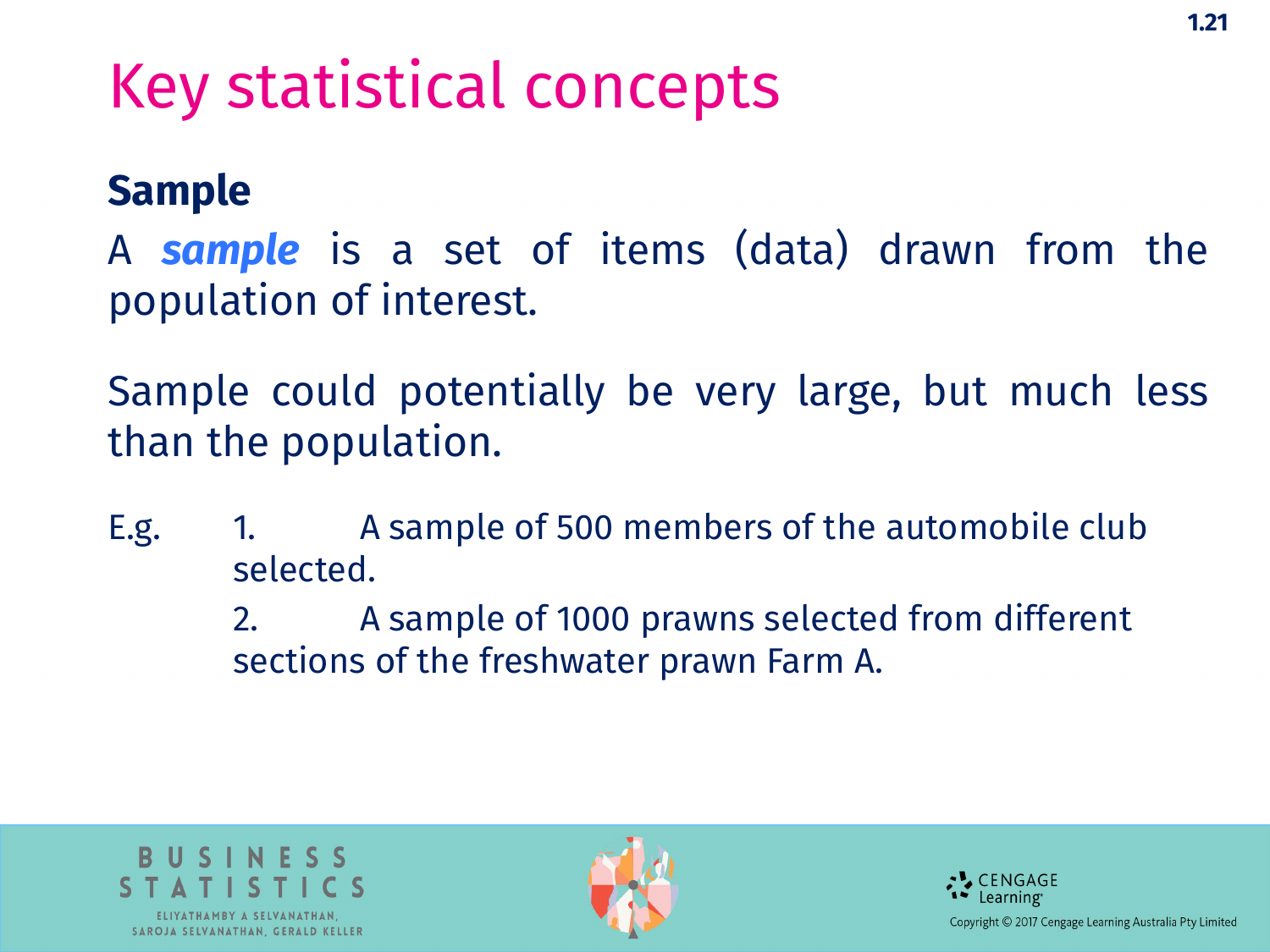

1.21
# Key statistical concepts
Sample
A sample is a set of items (data) drawn from the population of interest.
Sample could potentially be very large, but much less than the population.
E.g. 	1.	A sample of 500 members of the automobile club selected.
	2.	A sample of 1000 prawns selected from different sections of the freshwater prawn Farm A.